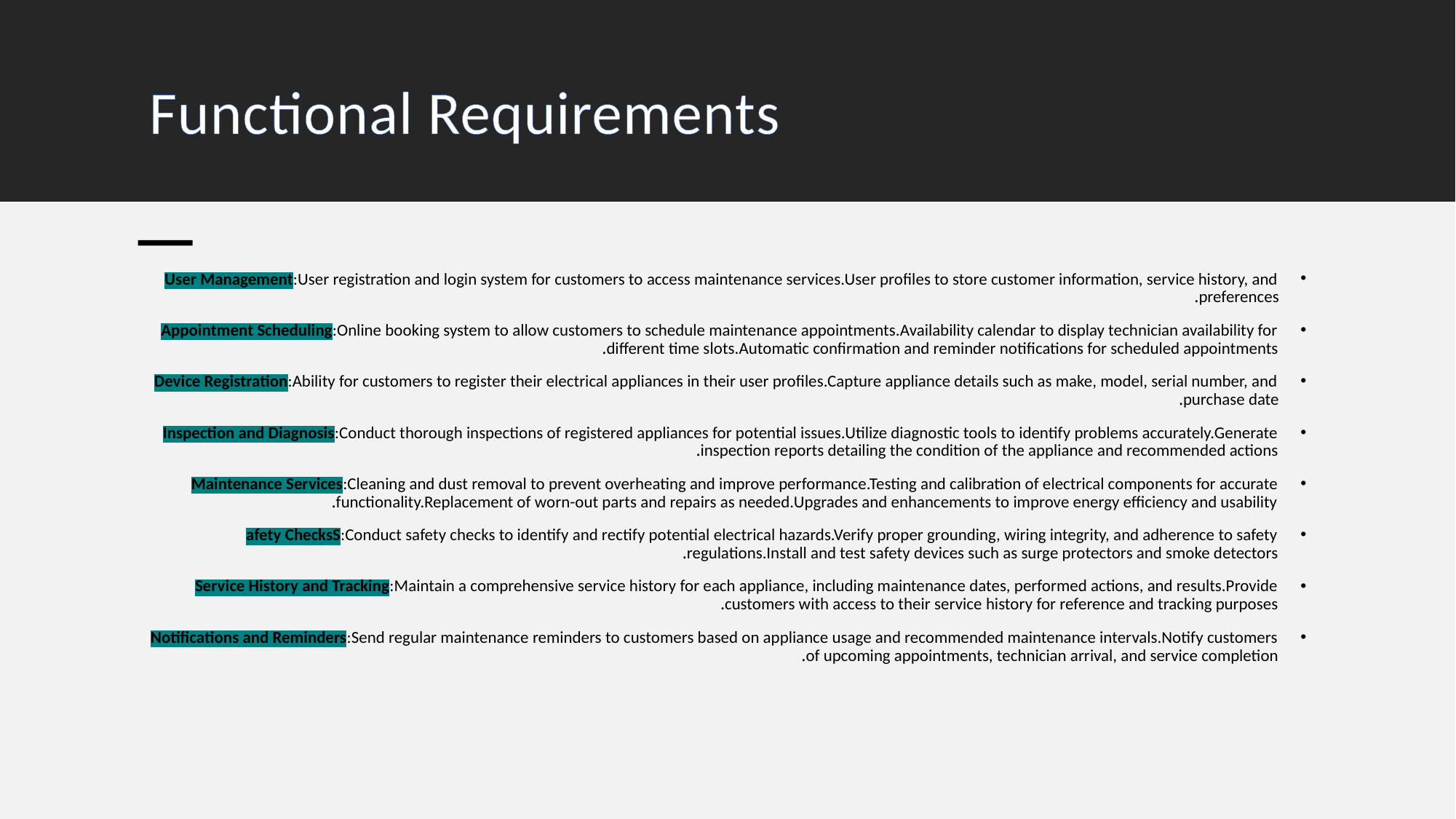

# Functional Requirements

User Management:User registration and login system for customers to access maintenance services.User profiles to store customer information, service history, and preferences.
Appointment Scheduling:Online booking system to allow customers to schedule maintenance appointments.Availability calendar to display technician availability for different time slots.Automatic confirmation and reminder notifications for scheduled appointments.
Device Registration:Ability for customers to register their electrical appliances in their user profiles.Capture appliance details such as make, model, serial number, and purchase date.
Inspection and Diagnosis:Conduct thorough inspections of registered appliances for potential issues.Utilize diagnostic tools to identify problems accurately.Generate inspection reports detailing the condition of the appliance and recommended actions.
Maintenance Services:Cleaning and dust removal to prevent overheating and improve performance.Testing and calibration of electrical components for accurate functionality.Replacement of worn-out parts and repairs as needed.Upgrades and enhancements to improve energy efficiency and usability.
afety ChecksS:Conduct safety checks to identify and rectify potential electrical hazards.Verify proper grounding, wiring integrity, and adherence to safety regulations.Install and test safety devices such as surge protectors and smoke detectors.
Service History and Tracking:Maintain a comprehensive service history for each appliance, including maintenance dates, performed actions, and results.Provide customers with access to their service history for reference and tracking purposes.
Notifications and Reminders:Send regular maintenance reminders to customers based on appliance usage and recommended maintenance intervals.Notify customers of upcoming appointments, technician arrival, and service completion.